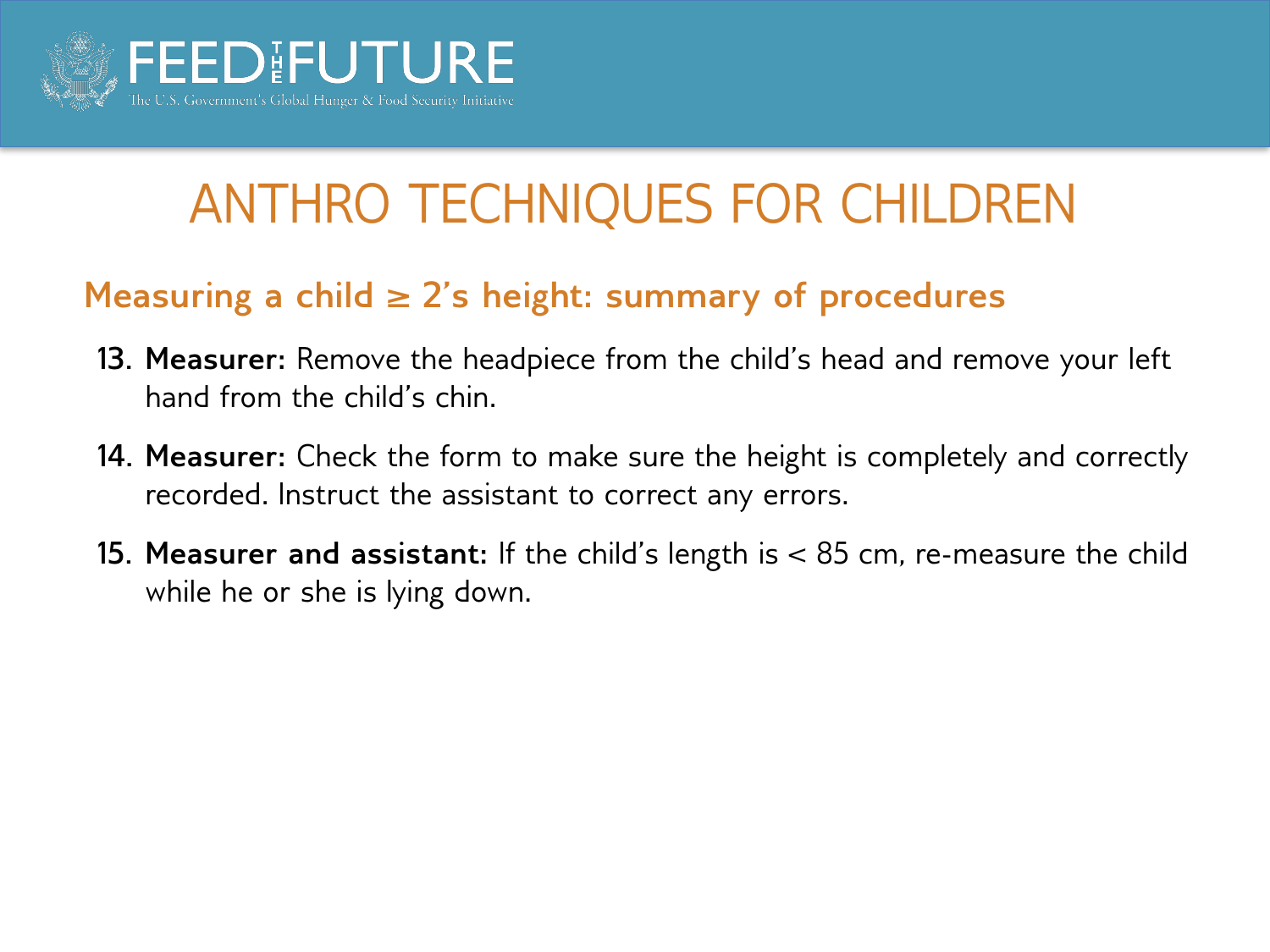

# ANTHRO TECHNIQUES FOR CHILDREN
Measuring a child ≥ 2’s height: summary of procedures
Measurer: Remove the headpiece from the child’s head and remove your left hand from the child’s chin.
Measurer: Check the form to make sure the height is completely and correctly recorded. Instruct the assistant to correct any errors.
Measurer and assistant: If the child’s length is < 85 cm, re-measure the child while he or she is lying down.